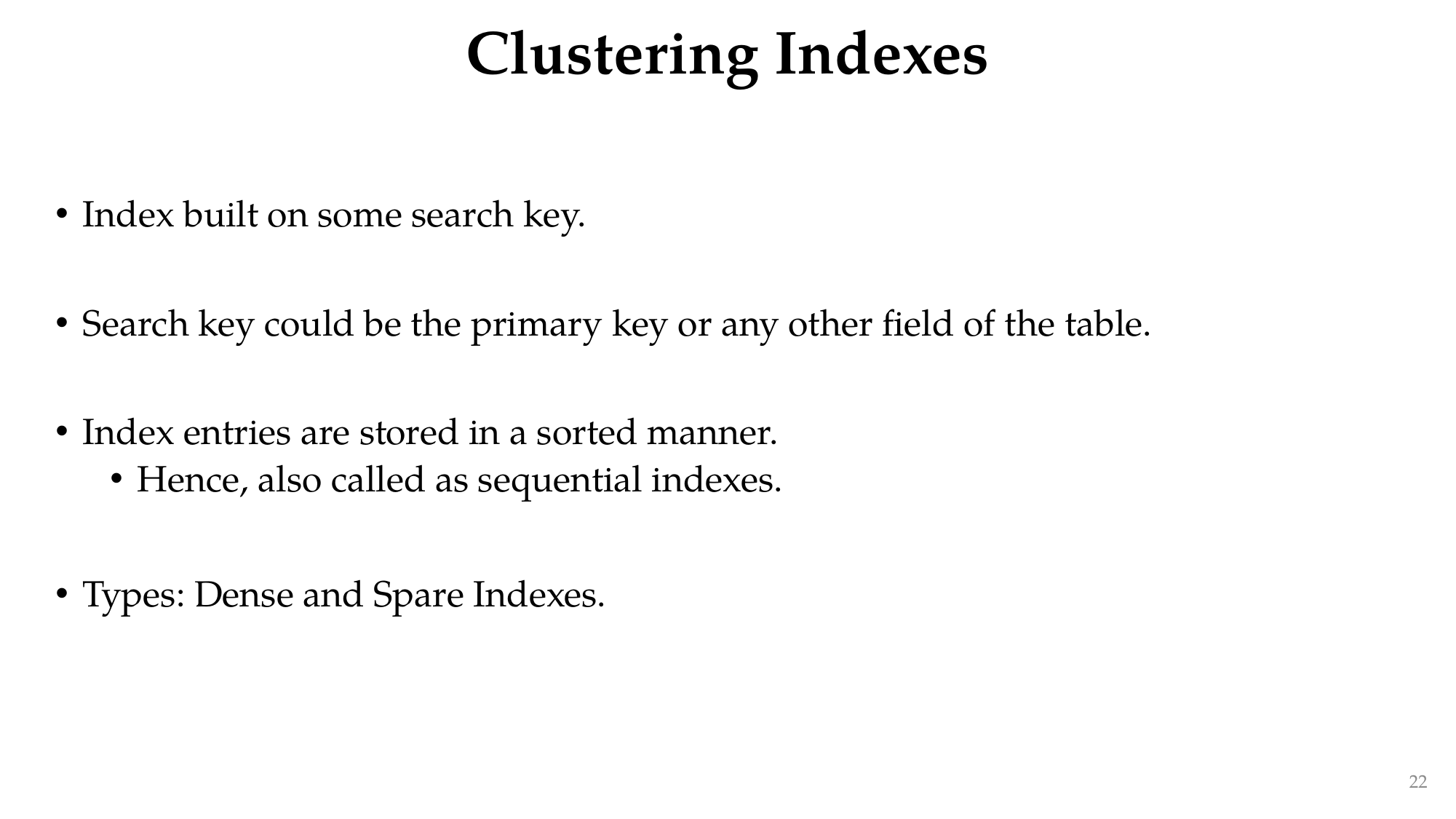

# Clustering Indexes
Index built on some search key.

Search key could be the primary key or any other field of the table.

Index entries are stored in a sorted manner.
Hence, also called as sequential indexes.

Types: Dense and Spare Indexes.

22